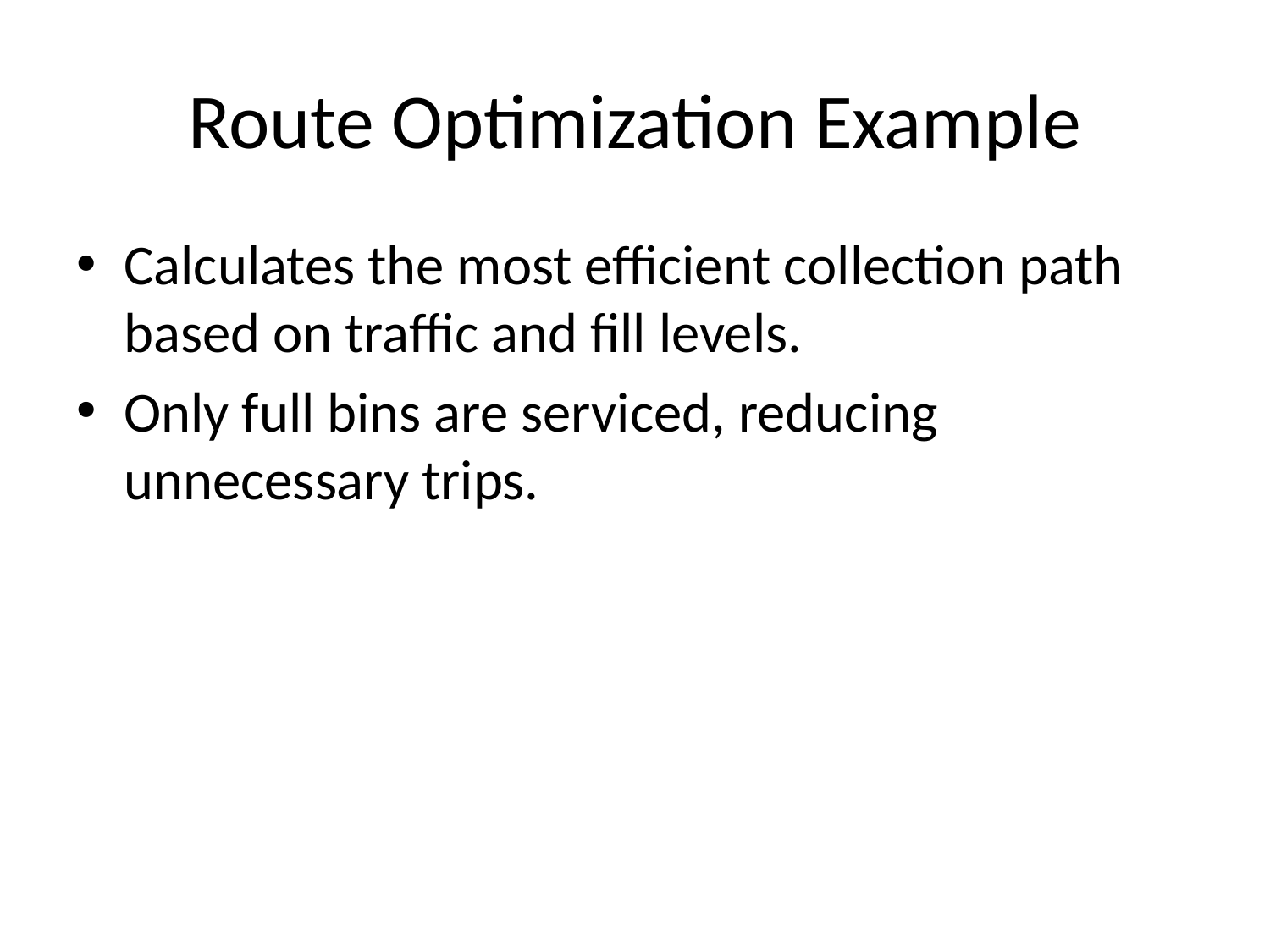

# Route Optimization Example
Calculates the most efficient collection path based on traffic and fill levels.
Only full bins are serviced, reducing unnecessary trips.